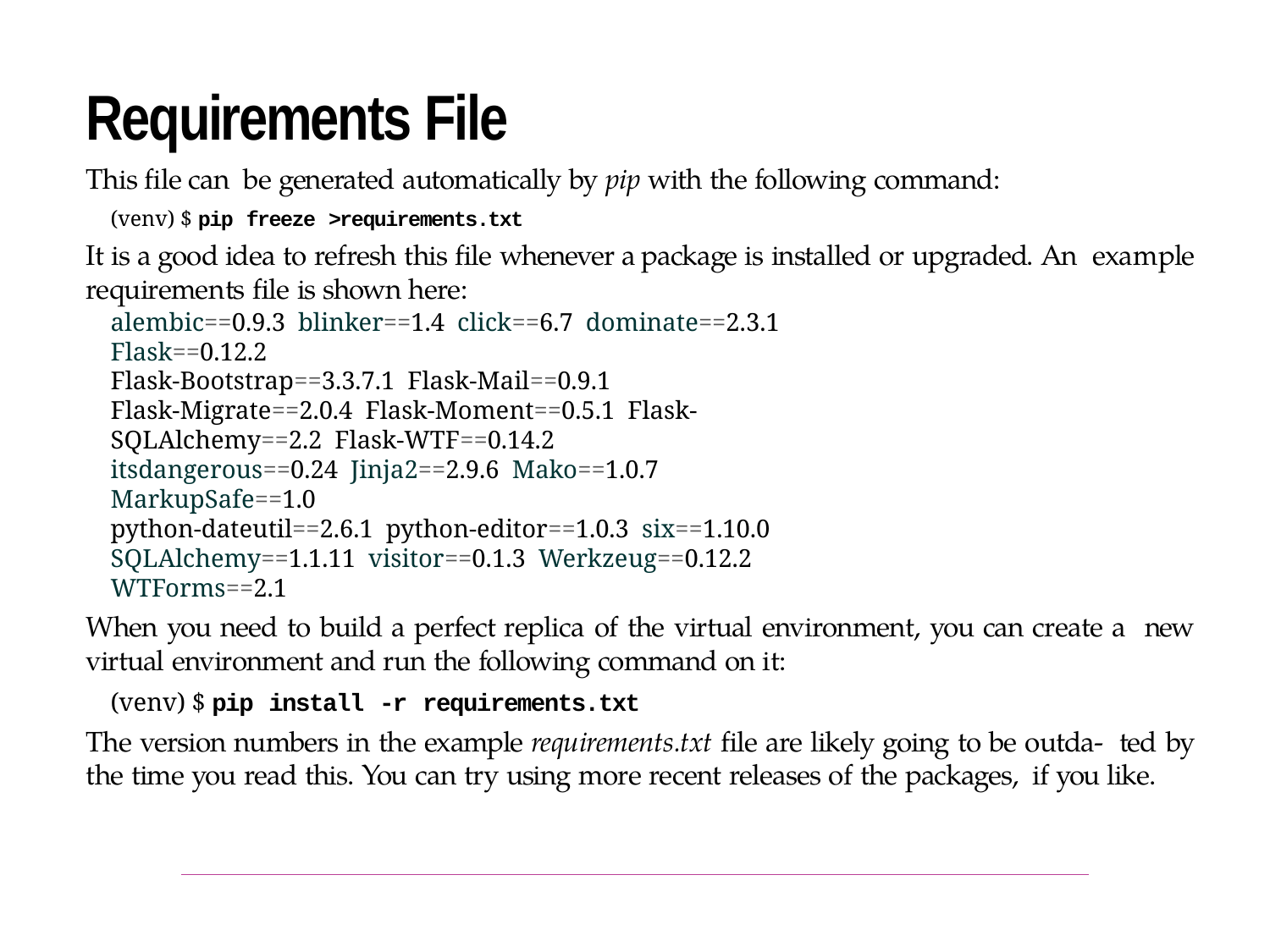

Requirements File
This file can  be generated automatically by pip with the following command:
(venv) $ pip freeze >requirements.txt
It is a good idea to refresh this file whenever a package is installed or upgraded. An  example requirements file is shown here:
alembic==0.9.3  blinker==1.4  click==6.7  dominate==2.3.1  Flask==0.12.2
Flask-Bootstrap==3.3.7.1  Flask-Mail==0.9.1
Flask-Migrate==2.0.4  Flask-Moment==0.5.1  Flask-SQLAlchemy==2.2  Flask-WTF==0.14.2
itsdangerous==0.24  Jinja2==2.9.6  Mako==1.0.7
MarkupSafe==1.0
python-dateutil==2.6.1  python-editor==1.0.3  six==1.10.0
SQLAlchemy==1.1.11  visitor==0.1.3  Werkzeug==0.12.2  WTForms==2.1
When you need to build a perfect replica of the virtual environment, you can create a  new virtual environment and run the following command on it:
(venv) $ pip install -r requirements.txt
The version numbers in the example requirements.txt file are likely going to be outda‐  ted by the time you read this. You can try using more recent releases of the packages,  if you like.